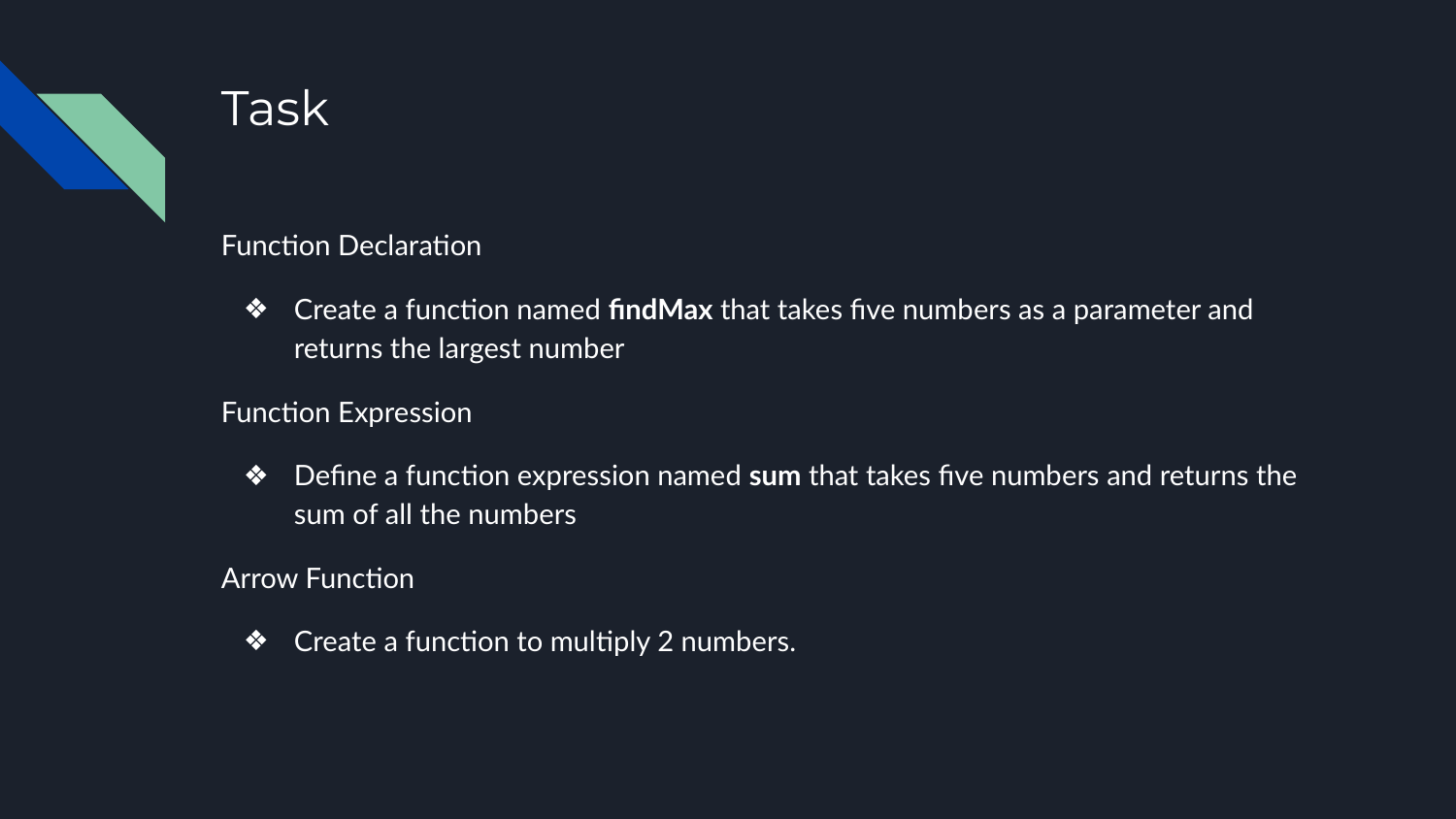

# Task

Function Declaration
Create a function named findMax that takes five numbers as a parameter and returns the largest number
Function Expression
Define a function expression named sum that takes five numbers and returns the sum of all the numbers
Arrow Function
Create a function to multiply 2 numbers.